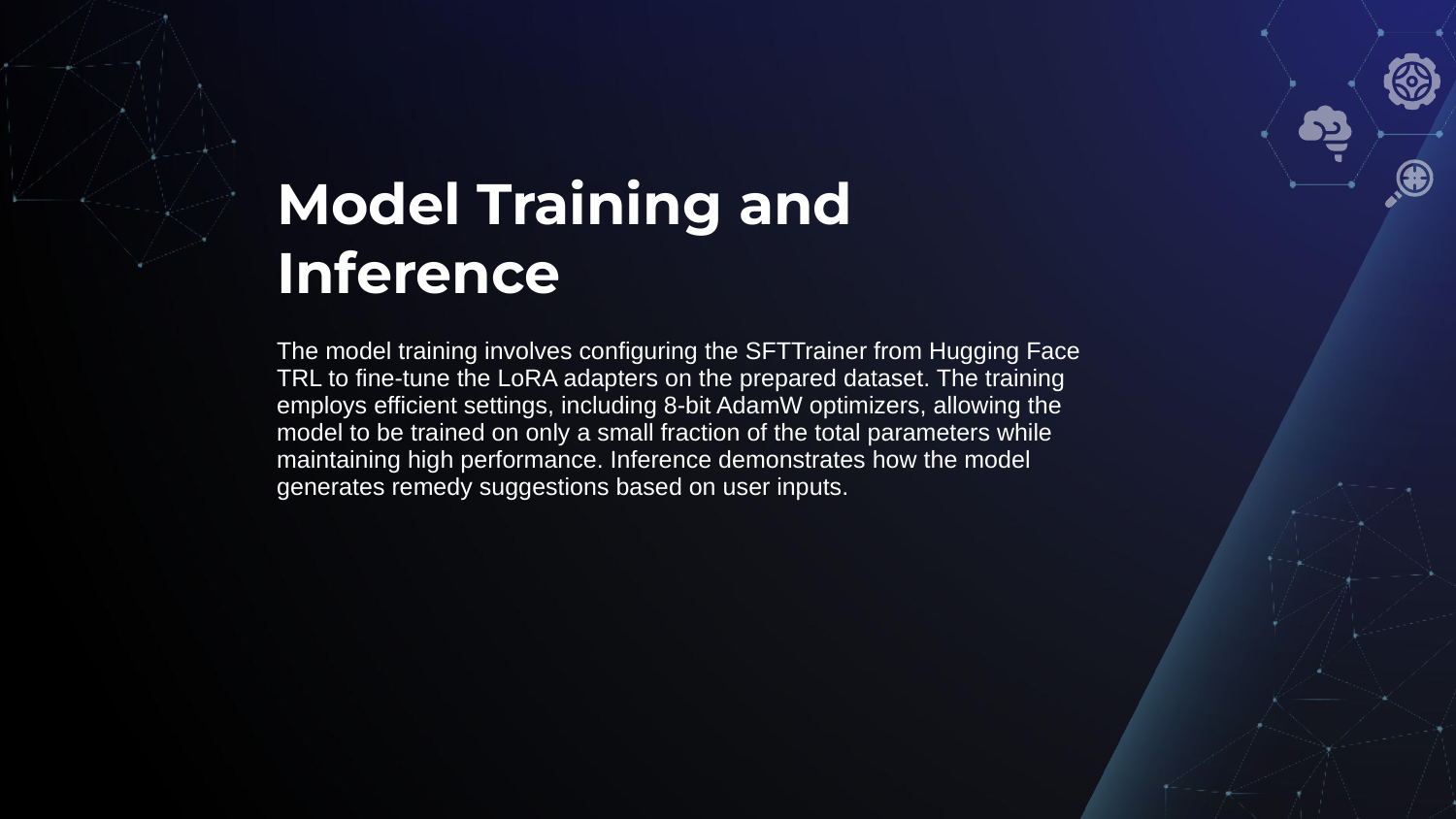

Model Training and Inference
The model training involves configuring the SFTTrainer from Hugging Face TRL to fine-tune the LoRA adapters on the prepared dataset. The training employs efficient settings, including 8-bit AdamW optimizers, allowing the model to be trained on only a small fraction of the total parameters while maintaining high performance. Inference demonstrates how the model generates remedy suggestions based on user inputs.